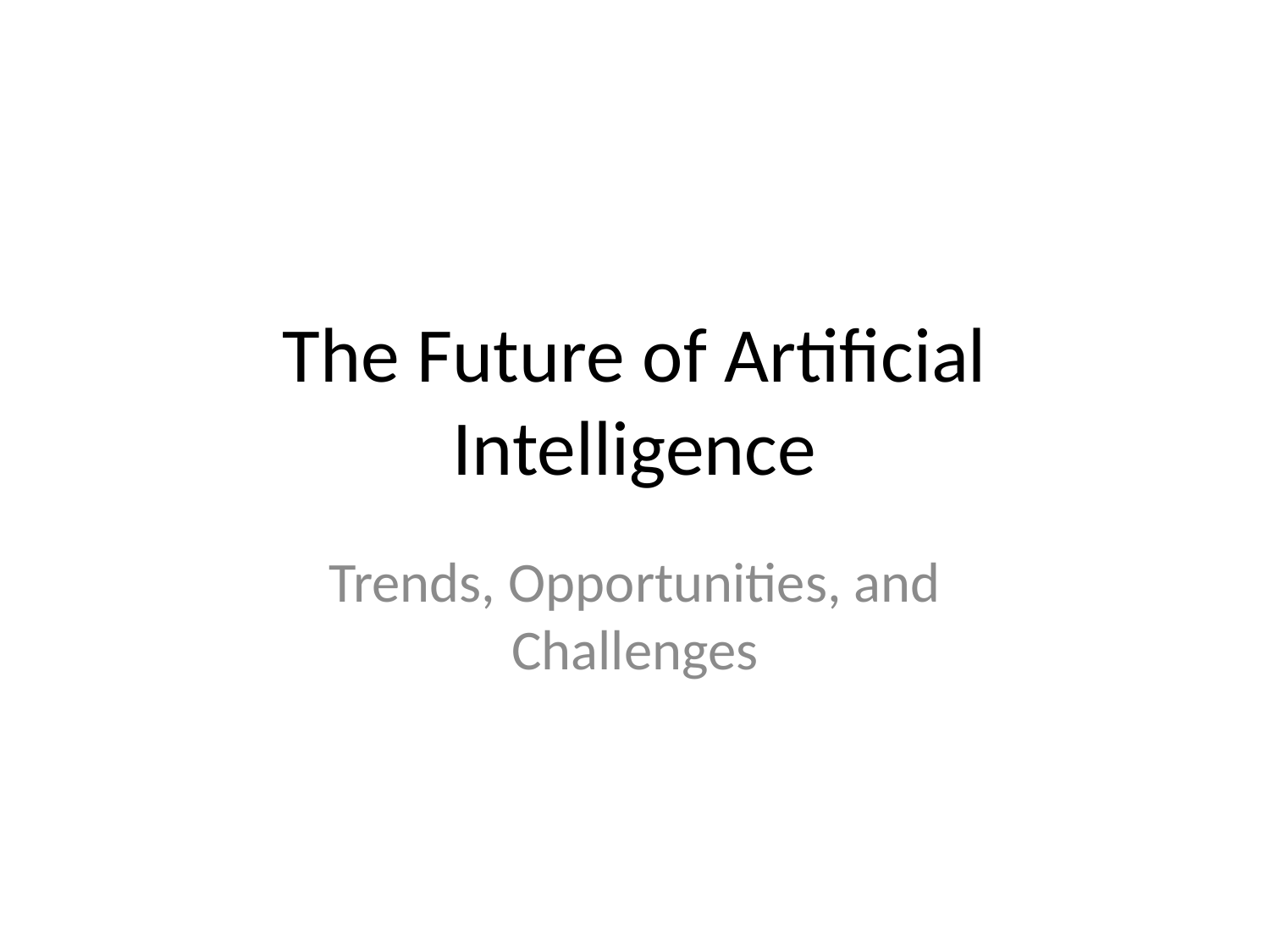

# The Future of Artificial Intelligence
Trends, Opportunities, and Challenges